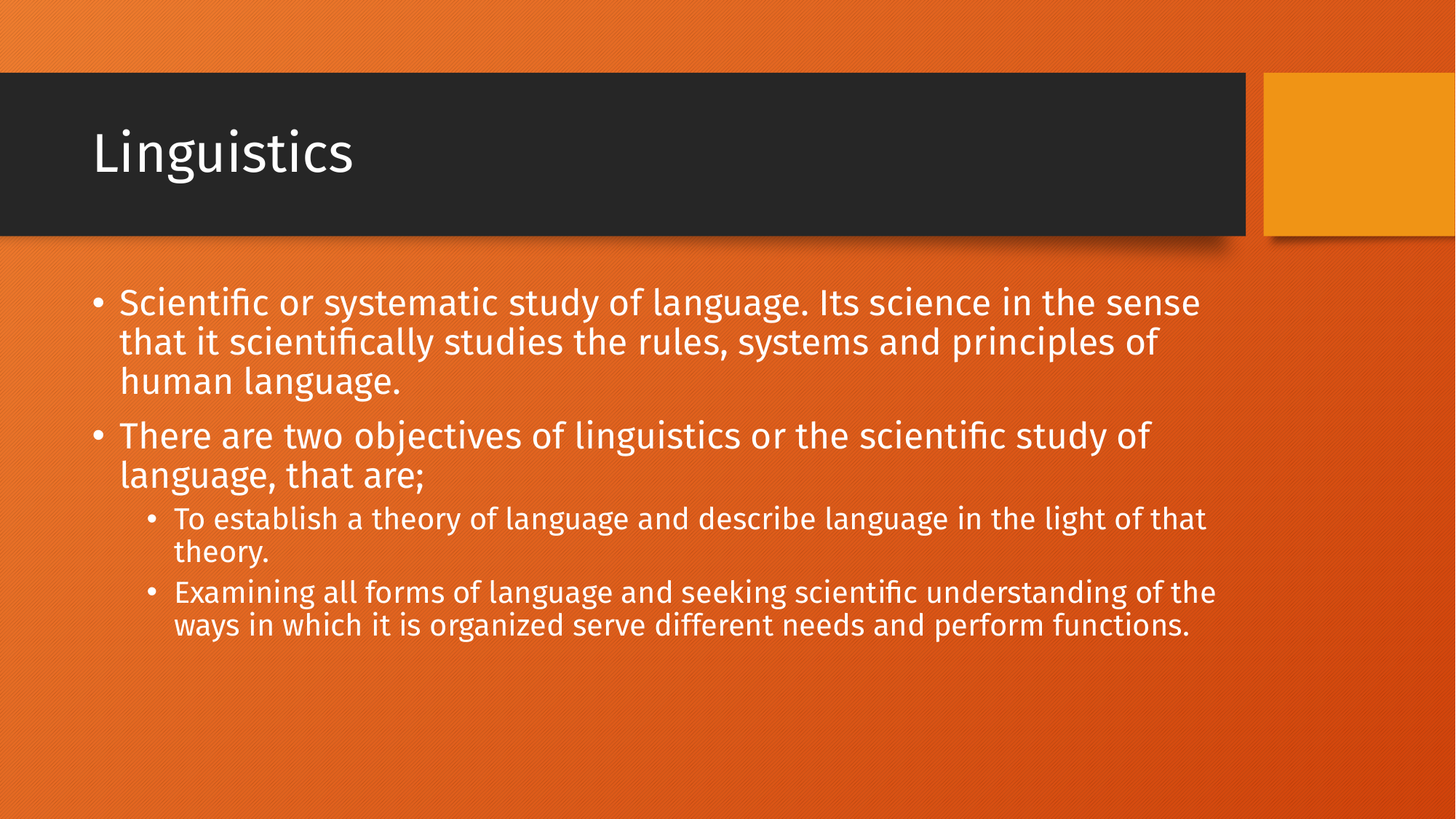

# Linguistics
Scientific or systematic study of language. Its science in the sense that it scientifically studies the rules, systems and principles of human language.
There are two objectives of linguistics or the scientific study of language, that are;
To establish a theory of language and describe language in the light of that theory.
Examining all forms of language and seeking scientific understanding of the ways in which it is organized serve different needs and perform functions.